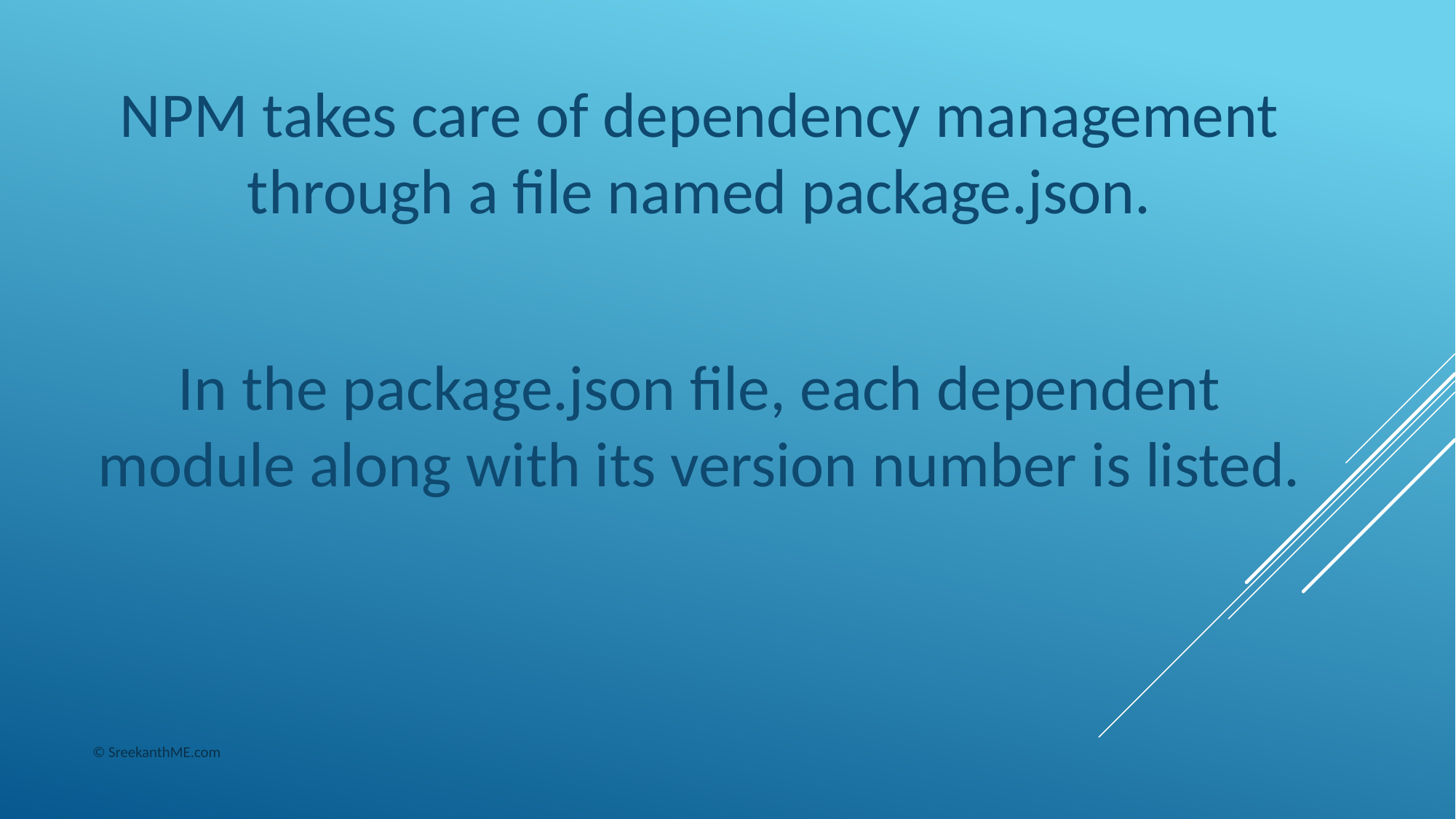

NPM takes care of dependency management through a file named package.json.

In the package.json file, each dependent module along with its version number is listed.
© SreekanthME.com